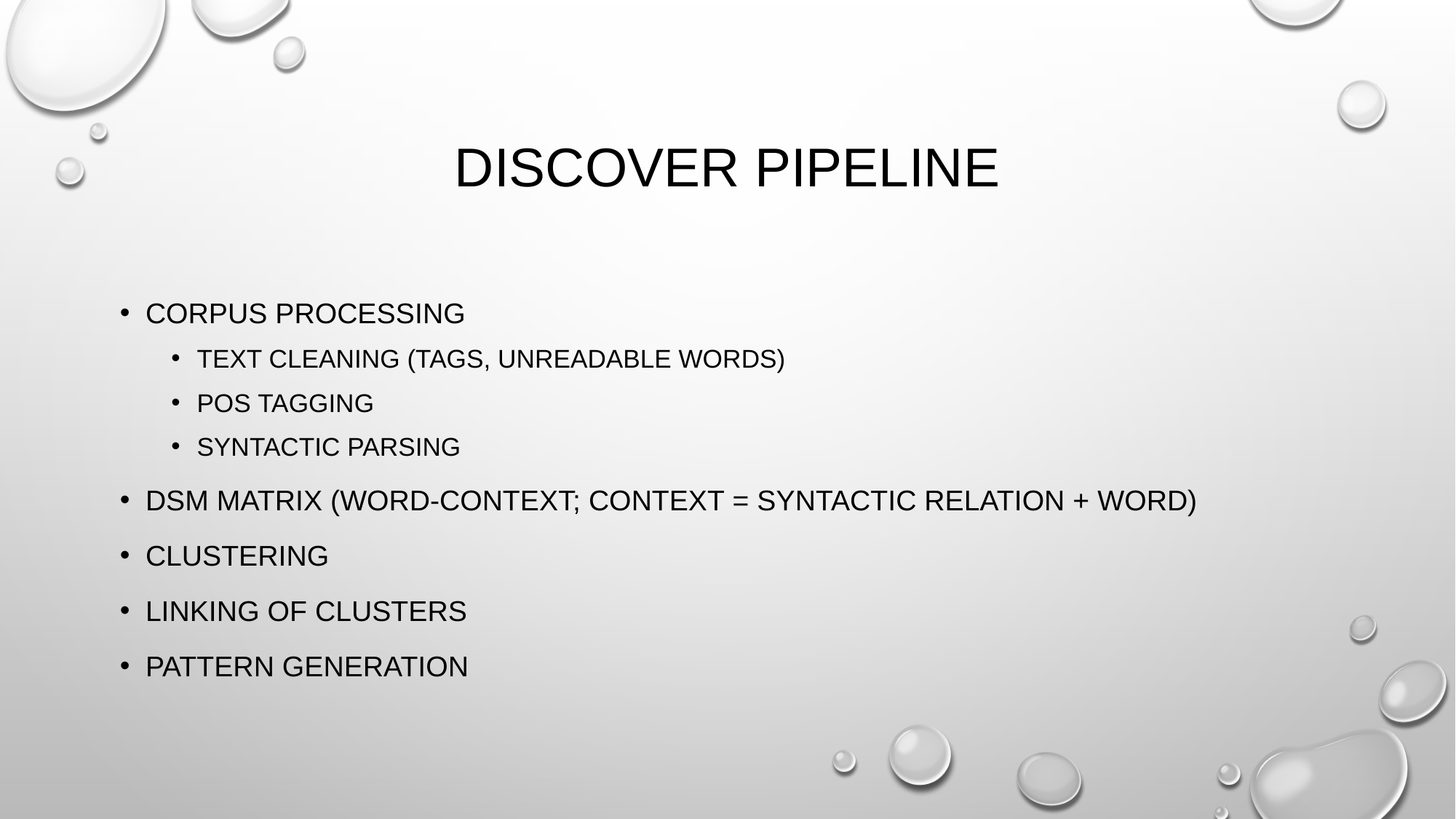

# Discover pipeline
Corpus processing
Text cleaning (tags, unreadable words)
POS tagging
syntactic parsing
DSM matrix (word-context; context = syntactic relation + word)
Clustering
Linking of clusters
Pattern generation